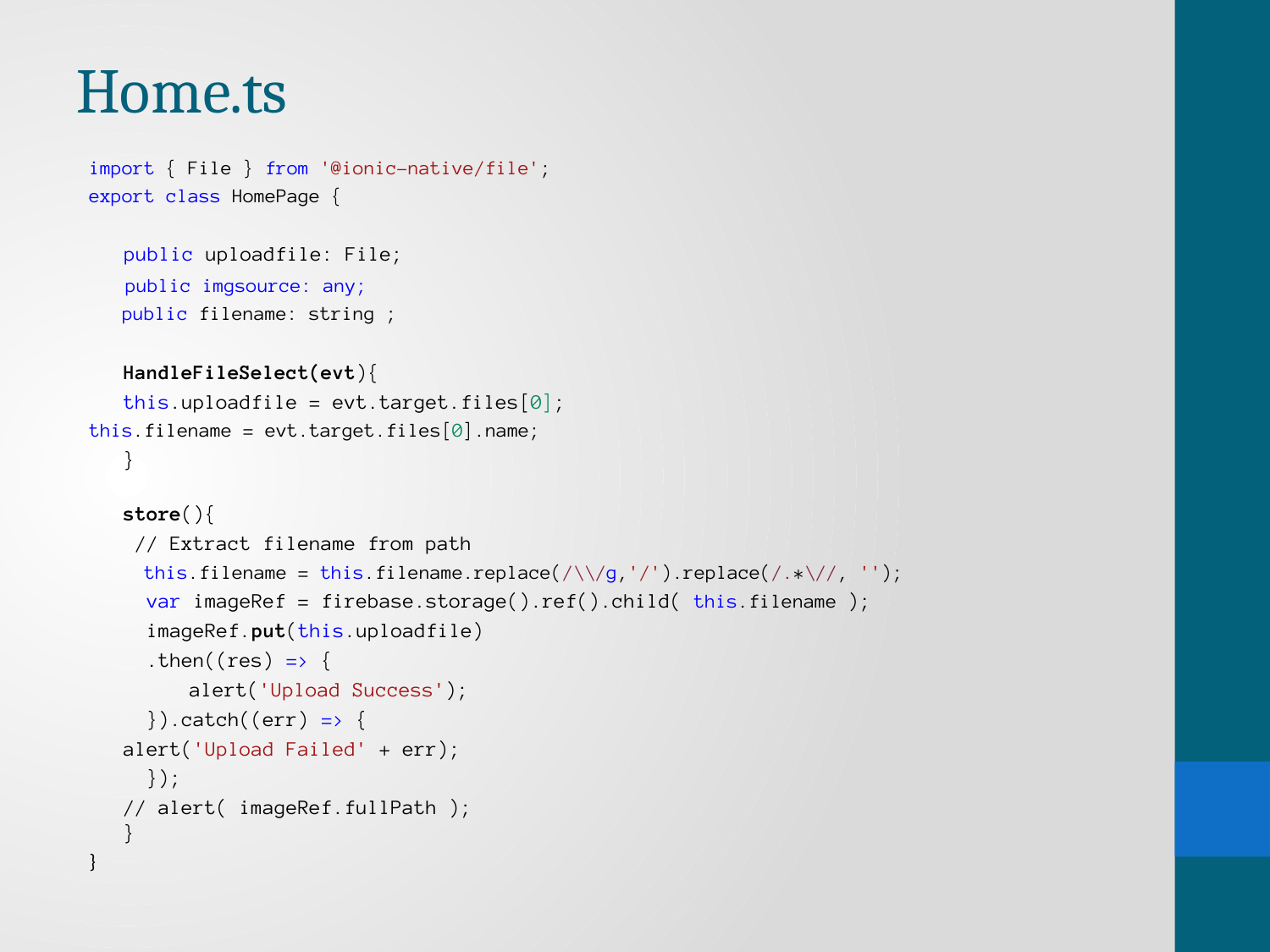

# Home.ts
import { File } from '@ionic-native/file';
export class HomePage {

   public uploadfile: File;
   public imgsource: any;
   public filename: string ;

HandleFileSelect(evt){
	this.uploadfile = evt.target.files[0];
	this.filename = evt.target.files[0].name;
}
store(){
 // Extract filename from path
     this.filename = this.filename.replace(/\\/g,'/').replace(/.*\//, '');
  var imageRef = firebase.storage().ref().child( this.filename );
  imageRef.put(this.uploadfile)
  .then((res) => {
   	alert('Upload Success');
  }).catch((err) => {
	alert('Upload Failed' + err);
  });
// alert( imageRef.fullPath );
}
}